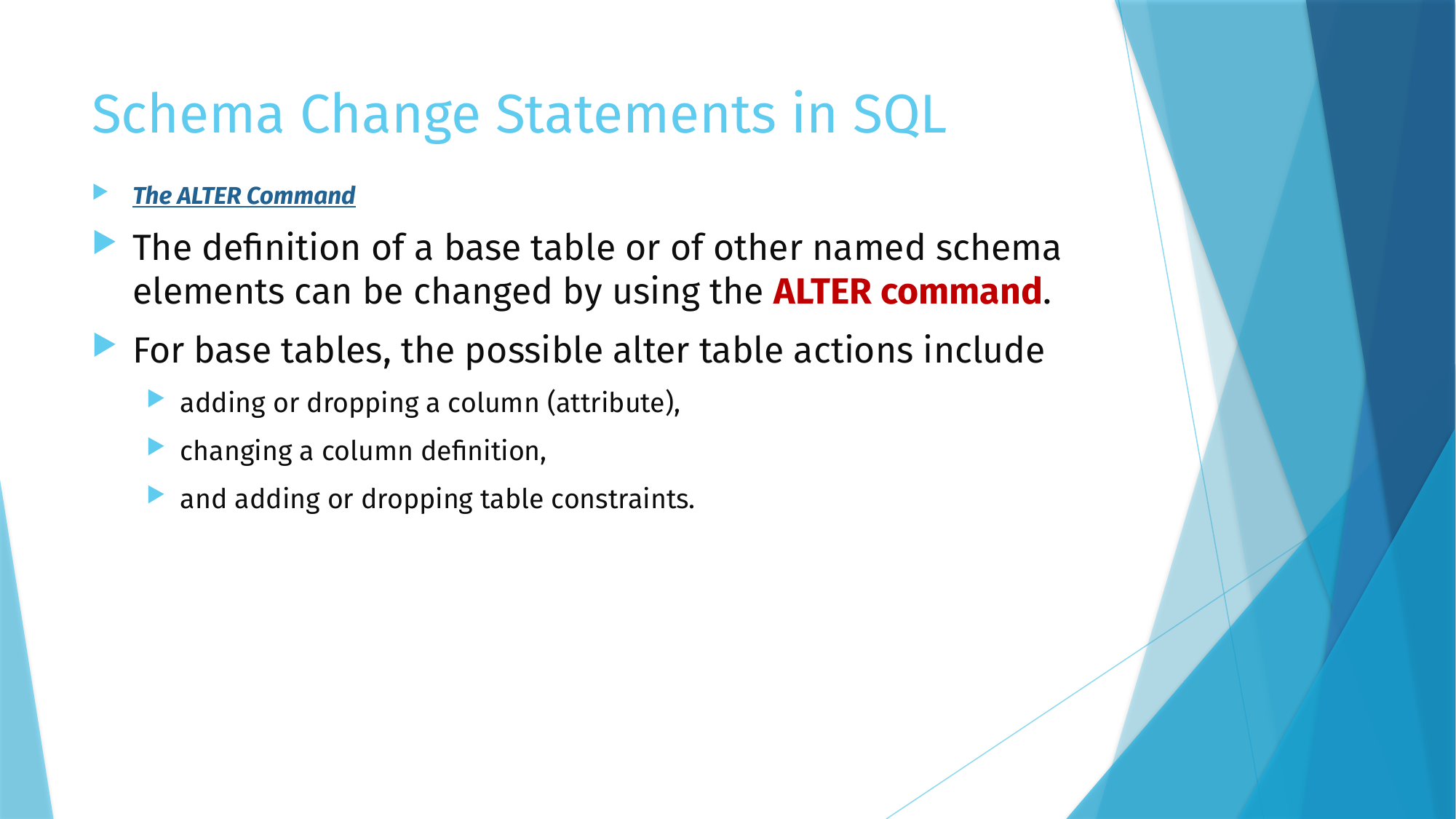

# Schema Change Statements in SQL
The ALTER Command
The definition of a base table or of other named schema elements can be changed by using the ALTER command.
For base tables, the possible alter table actions include
adding or dropping a column (attribute),
changing a column definition,
and adding or dropping table constraints.